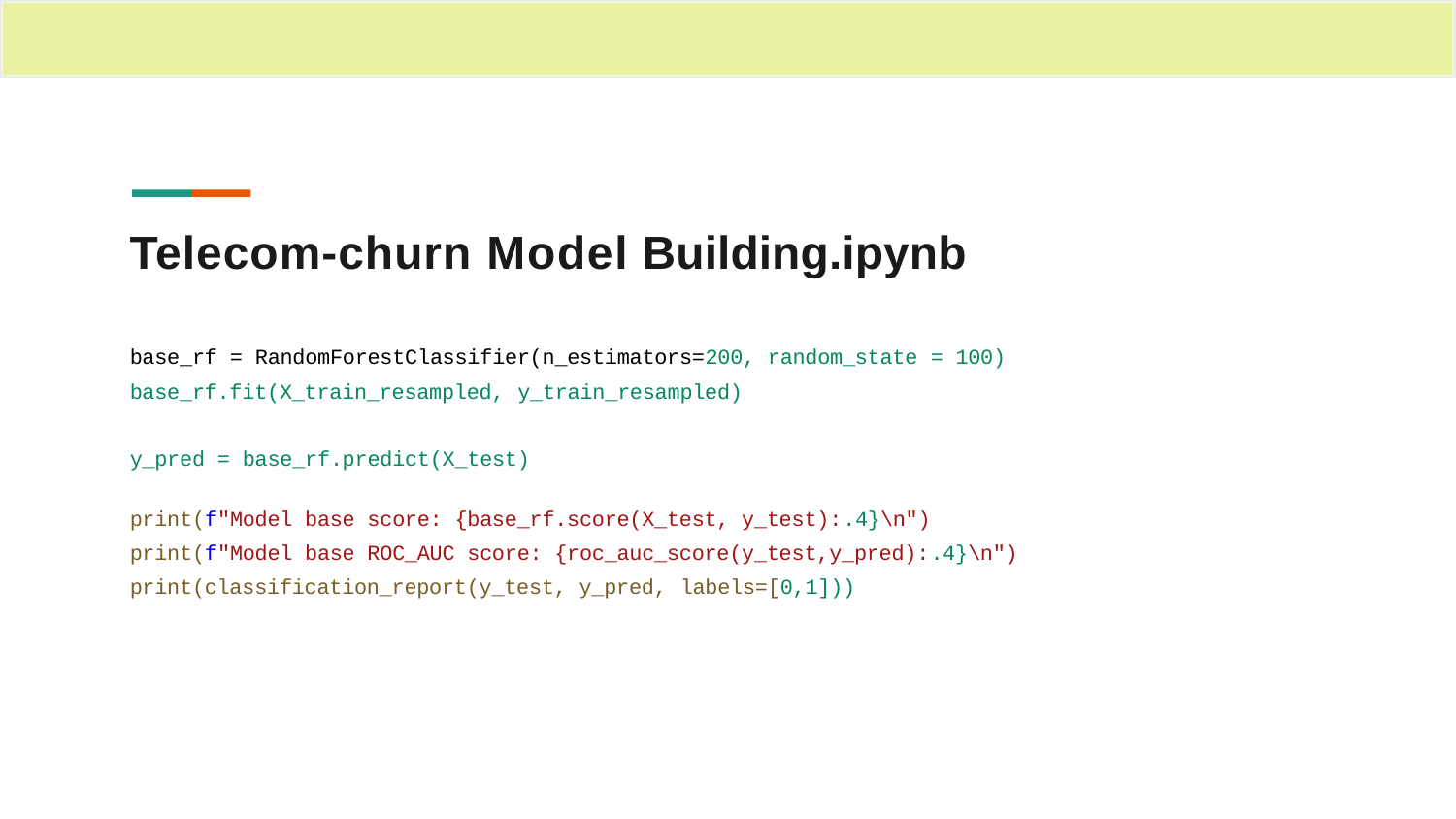

Telecom-churn Model Building.ipynb
base_rf = RandomForestClassifier(n_estimators=200, random_state = 100)  base_rf.fit(X_train_resampled, y_train_resampled)

y_pred = base_rf.predict(X_test)

print(f"Model base score: {base_rf.score(X_test, y_test):.4}\n")  print(f"Model base ROC_AUC score: {roc_auc_score(y_test,y_pred):.4}\n")  print(classification_report(y_test, y_pred, labels=[0,1]))